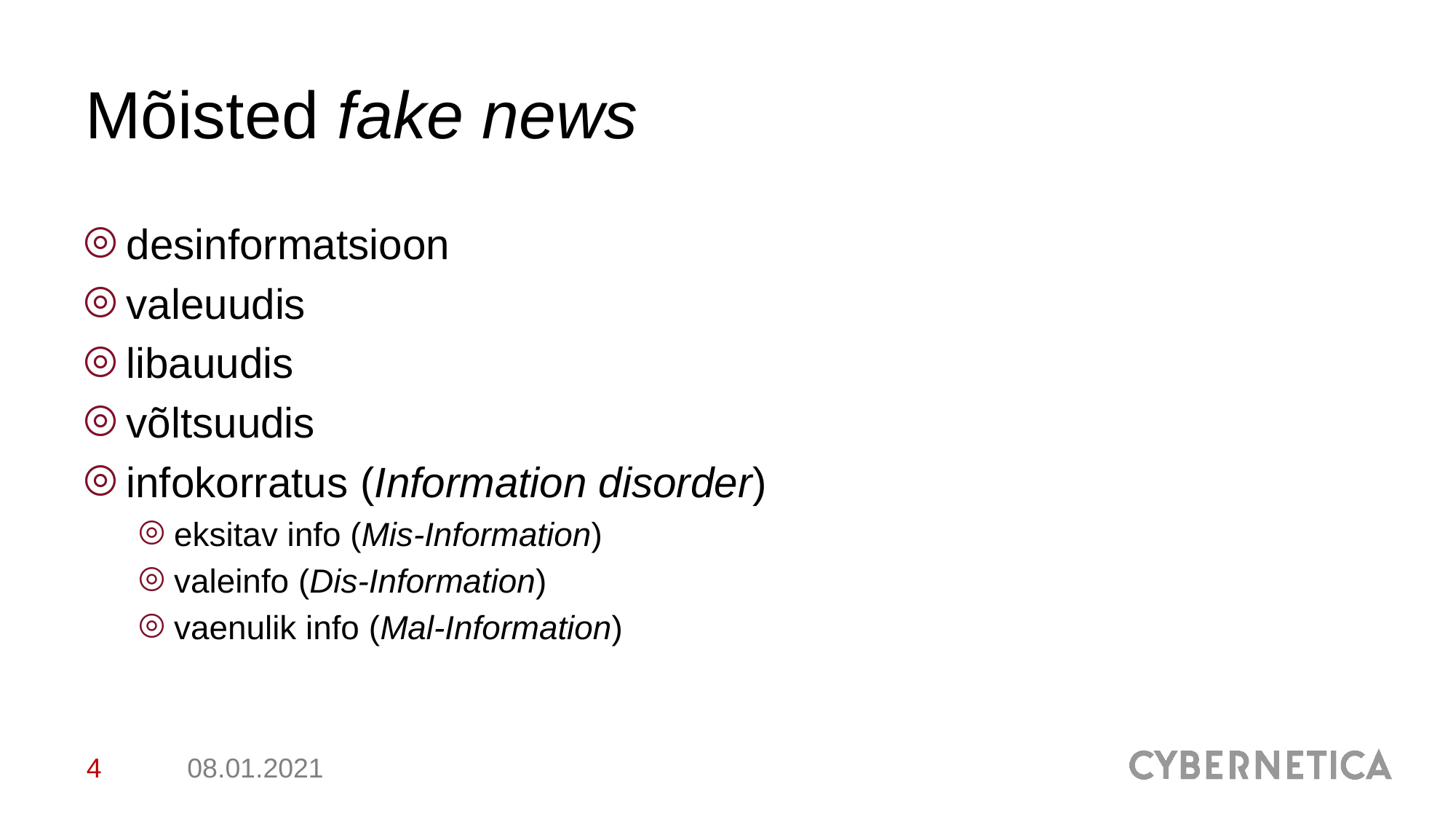

# Mõisted fake news
desinformatsioon
valeuudis
libauudis
võltsuudis
infokorratus (Information disorder)
eksitav info (Mis-Information)
valeinfo (Dis-Information)
vaenulik info (Mal-Information)

4
08.01.2021